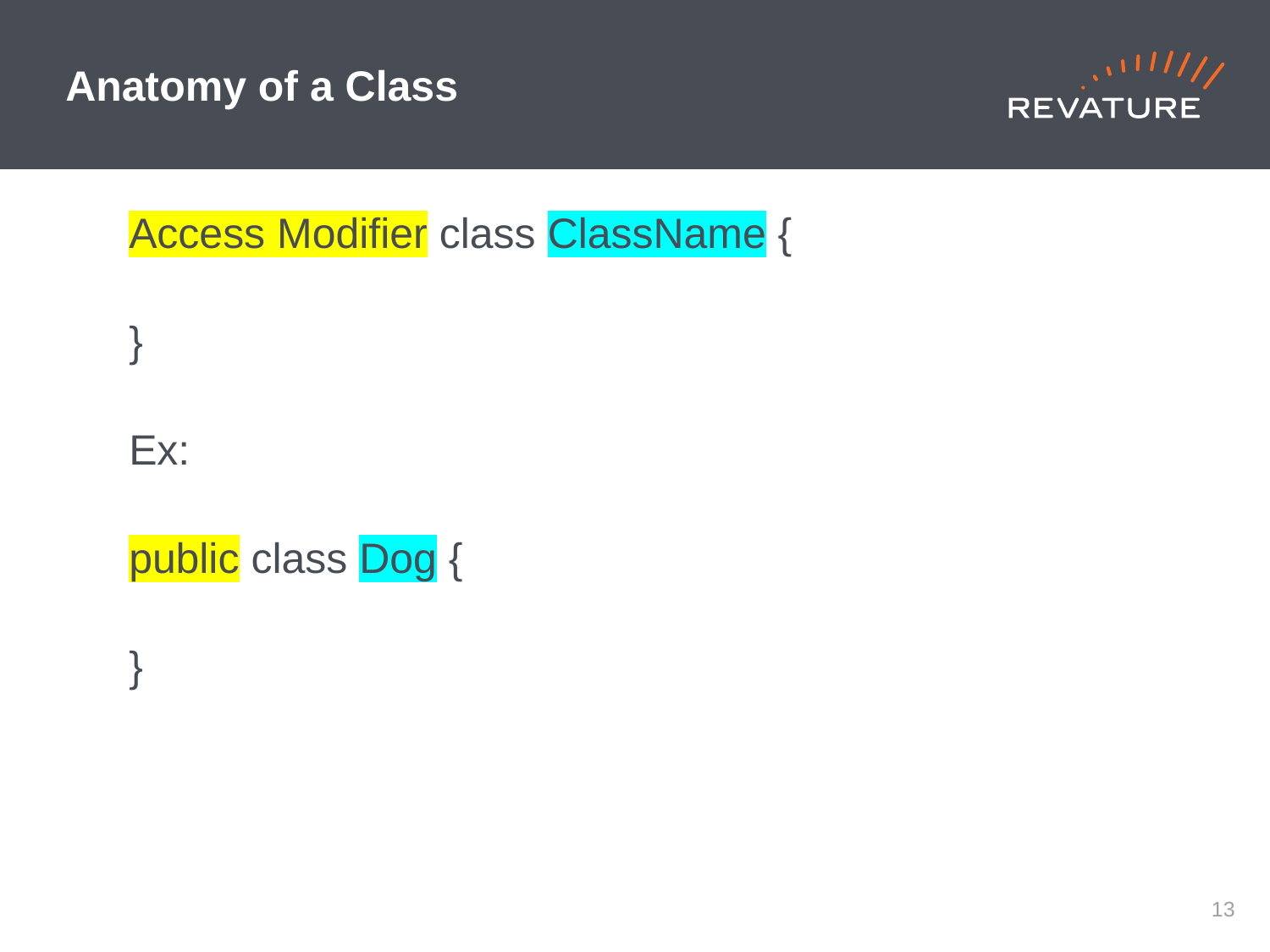

# Anatomy of a Class
Access Modifier class ClassName {

}

Ex:

public class Dog {

}
13